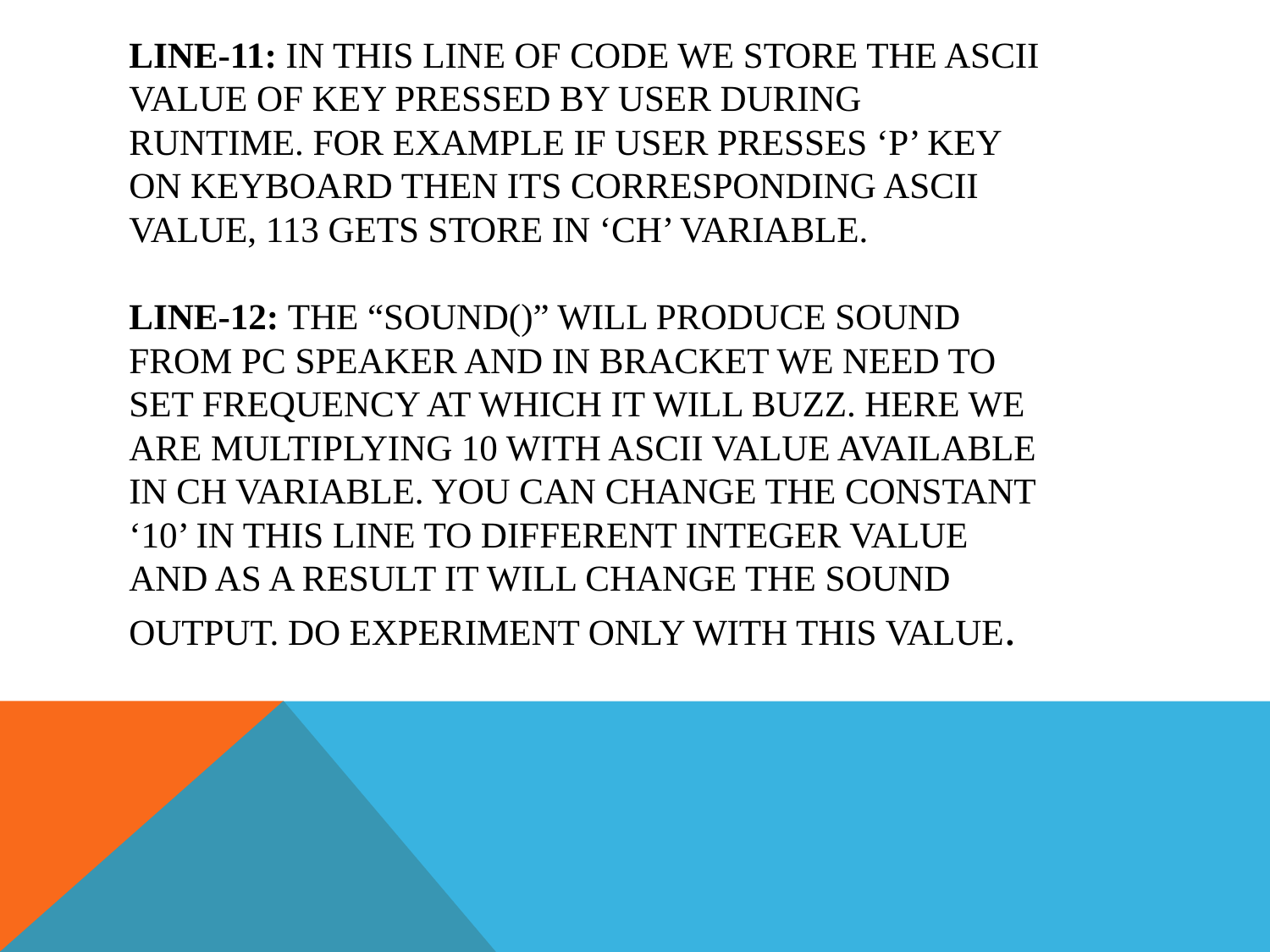

# Line-11: In this line of code we store the ASCII value of key pressed by user during runtime. For example if user presses ‘p’ key on keyboard then its corresponding ASCII value, 113 gets store in ‘ch’ variable. Line-12: The “sound()” will produce sound from pc speaker and in bracket we need to set frequency at which it will buzz. Here we are multiplying 10 with ASCII value available in ch variable. You can change the constant ‘10’ in this line to different integer value and as a result it will change the sound output. Do experiment only with this value.